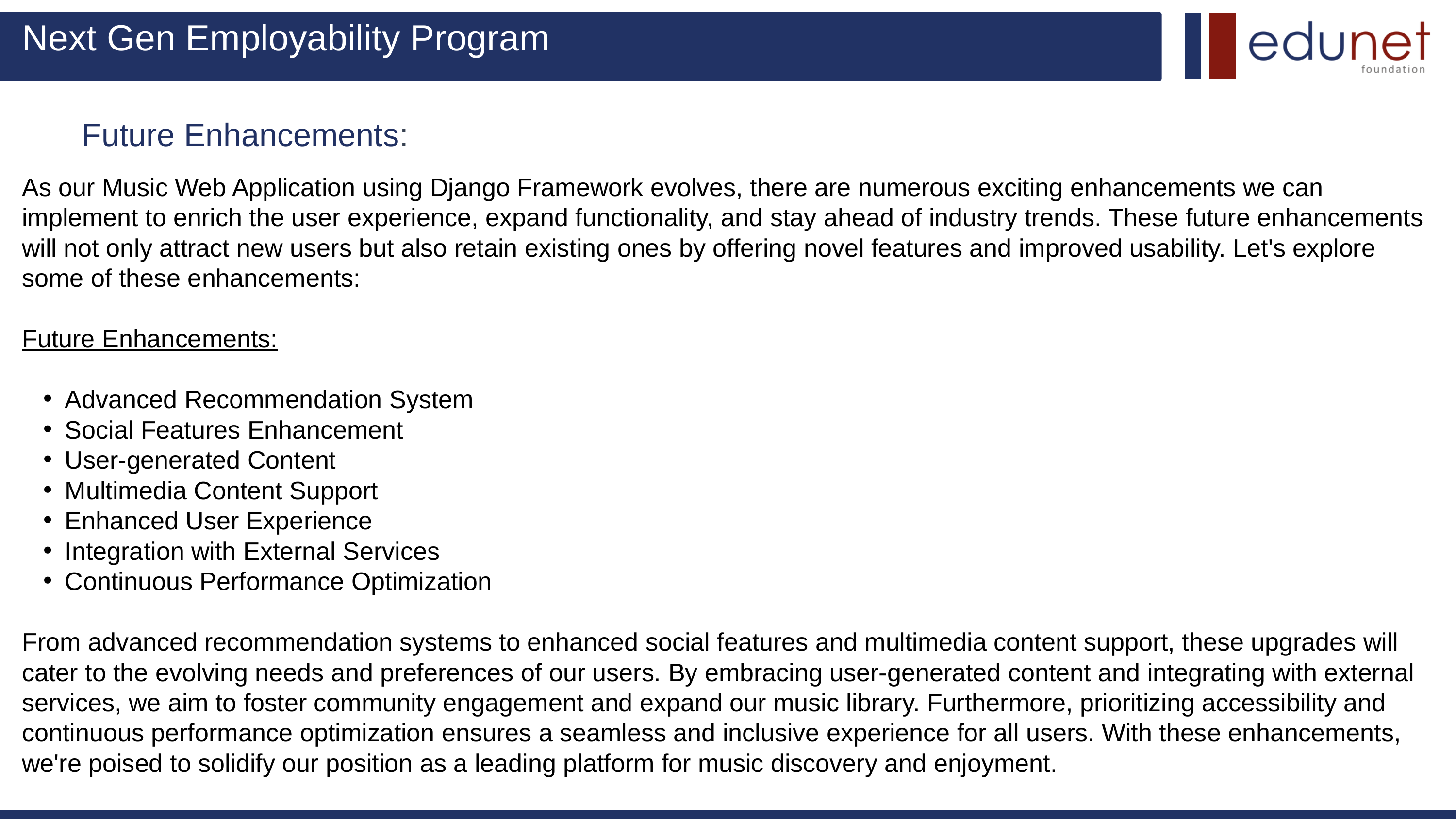

Next Gen Employability Program
Future Enhancements:
As our Music Web Application using Django Framework evolves, there are numerous exciting enhancements we can implement to enrich the user experience, expand functionality, and stay ahead of industry trends. These future enhancements will not only attract new users but also retain existing ones by offering novel features and improved usability. Let's explore some of these enhancements:

Future Enhancements:

Advanced Recommendation System
Social Features Enhancement
User-generated Content
Multimedia Content Support
Enhanced User Experience
Integration with External Services
Continuous Performance Optimization

From advanced recommendation systems to enhanced social features and multimedia content support, these upgrades will cater to the evolving needs and preferences of our users. By embracing user-generated content and integrating with external services, we aim to foster community engagement and expand our music library. Furthermore, prioritizing accessibility and continuous performance optimization ensures a seamless and inclusive experience for all users. With these enhancements, we're poised to solidify our position as a leading platform for music discovery and enjoyment.